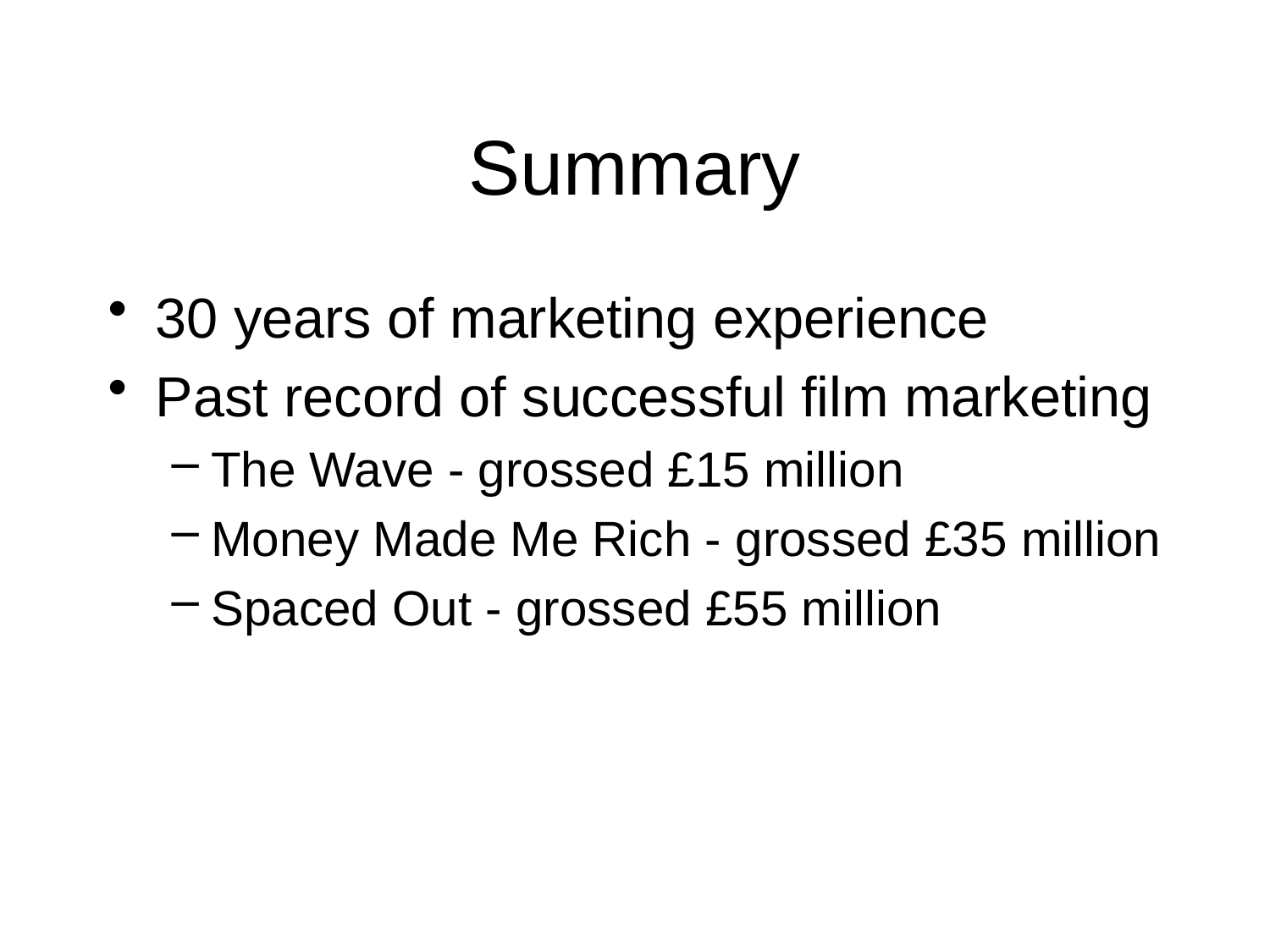

# Summary
30 years of marketing experience
Past record of successful film marketing
The Wave - grossed £15 million
Money Made Me Rich - grossed £35 million
Spaced Out - grossed £55 million